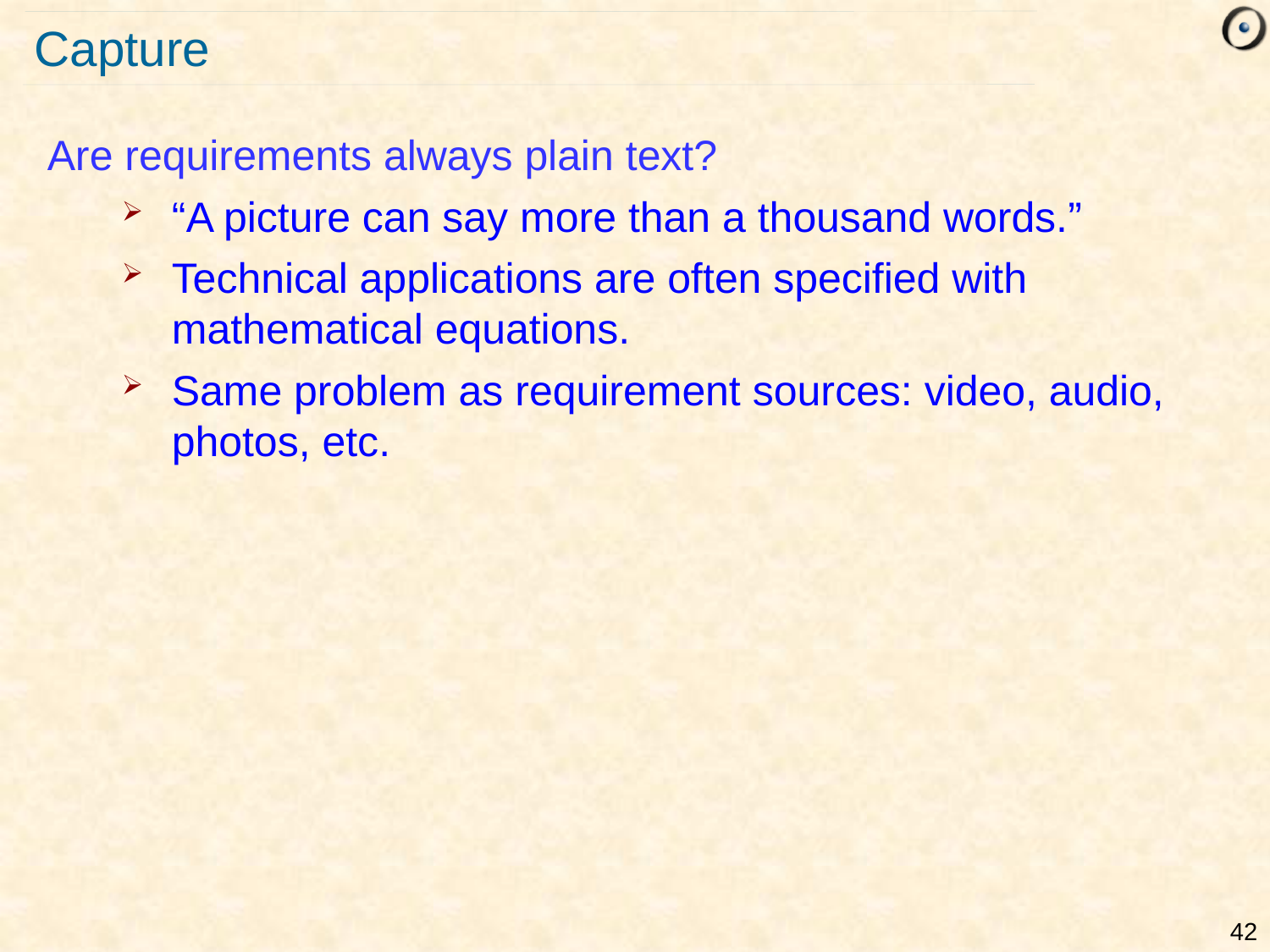

# Capture
Are requirements always plain text?
“A picture can say more than a thousand words.”
Technical applications are often specified with mathematical equations.
Same problem as requirement sources: video, audio, photos, etc.